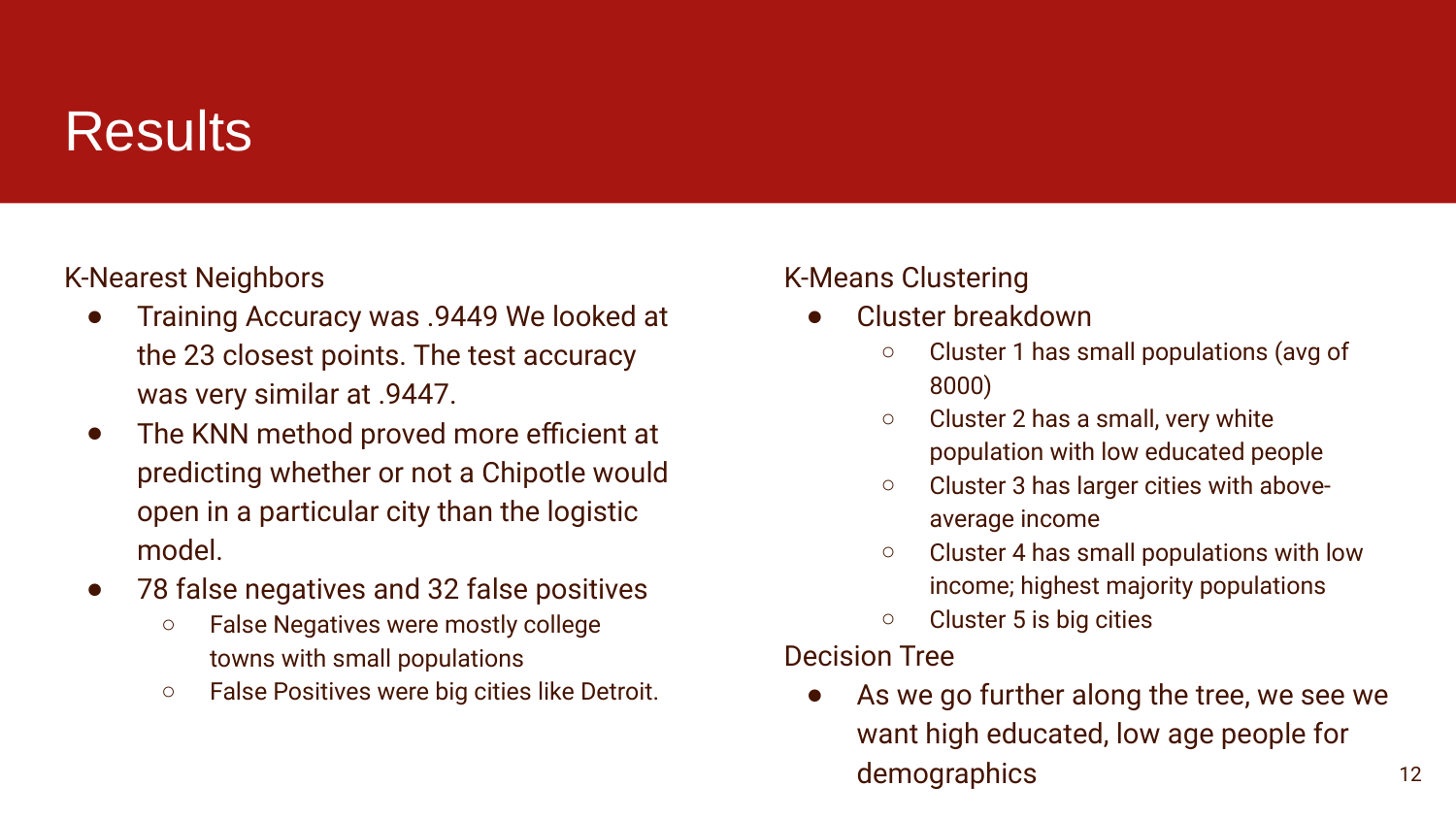

# Results
K-Nearest Neighbors
Training Accuracy was .9449 We looked at the 23 closest points. The test accuracy was very similar at .9447.
The KNN method proved more efficient at predicting whether or not a Chipotle would open in a particular city than the logistic model.
78 false negatives and 32 false positives
False Negatives were mostly college towns with small populations
False Positives were big cities like Detroit.

K-Means Clustering
Cluster breakdown
Cluster 1 has small populations (avg of 8000)
Cluster 2 has a small, very white population with low educated people
Cluster 3 has larger cities with above-average income
Cluster 4 has small populations with low income; highest majority populations
Cluster 5 is big cities
Decision Tree
As we go further along the tree, we see we want high educated, low age people for demographics
12